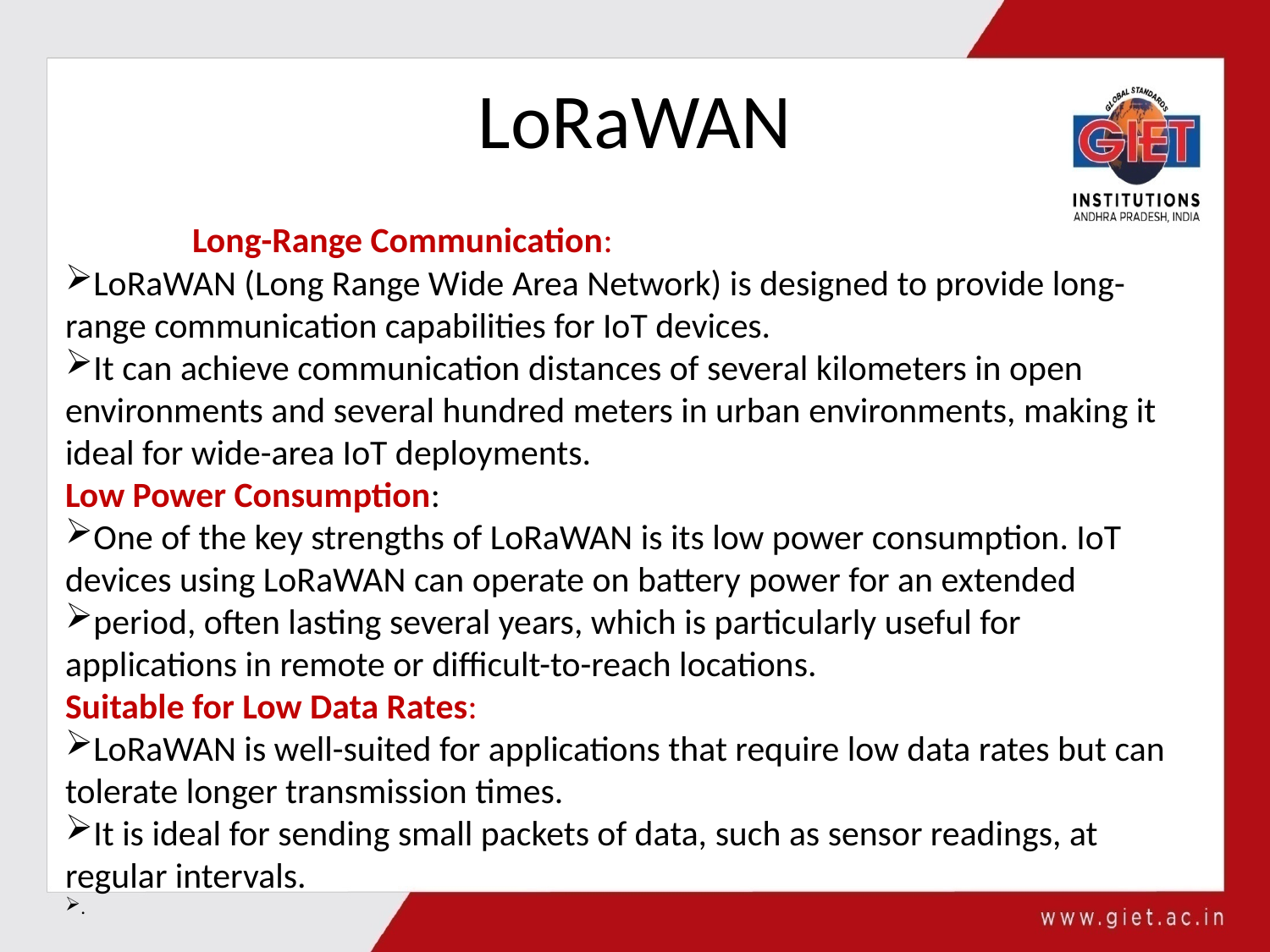

# LoRaWAN
	Long-Range Communication:
LoRaWAN (Long Range Wide Area Network) is designed to provide long-range communication capabilities for IoT devices.
It can achieve communication distances of several kilometers in open environments and several hundred meters in urban environments, making it ideal for wide-area IoT deployments.
Low Power Consumption:
One of the key strengths of LoRaWAN is its low power consumption. IoT devices using LoRaWAN can operate on battery power for an extended
period, often lasting several years, which is particularly useful for applications in remote or difficult-to-reach locations.
Suitable for Low Data Rates:
LoRaWAN is well-suited for applications that require low data rates but can tolerate longer transmission times.
It is ideal for sending small packets of data, such as sensor readings, at regular intervals.
.